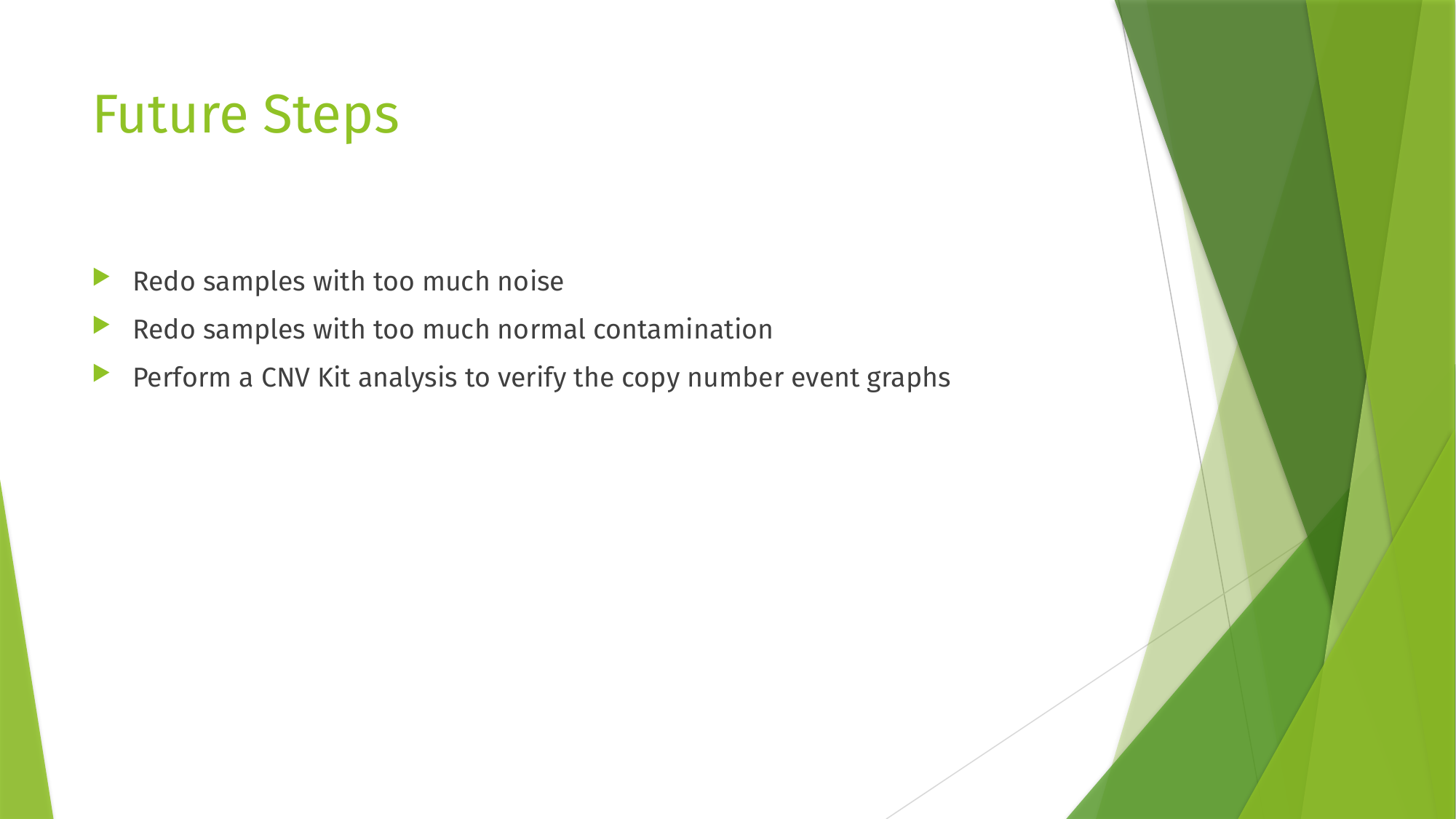

# Future Steps
Redo samples with too much noise
Redo samples with too much normal contamination
Perform a CNV Kit analysis to verify the copy number event graphs